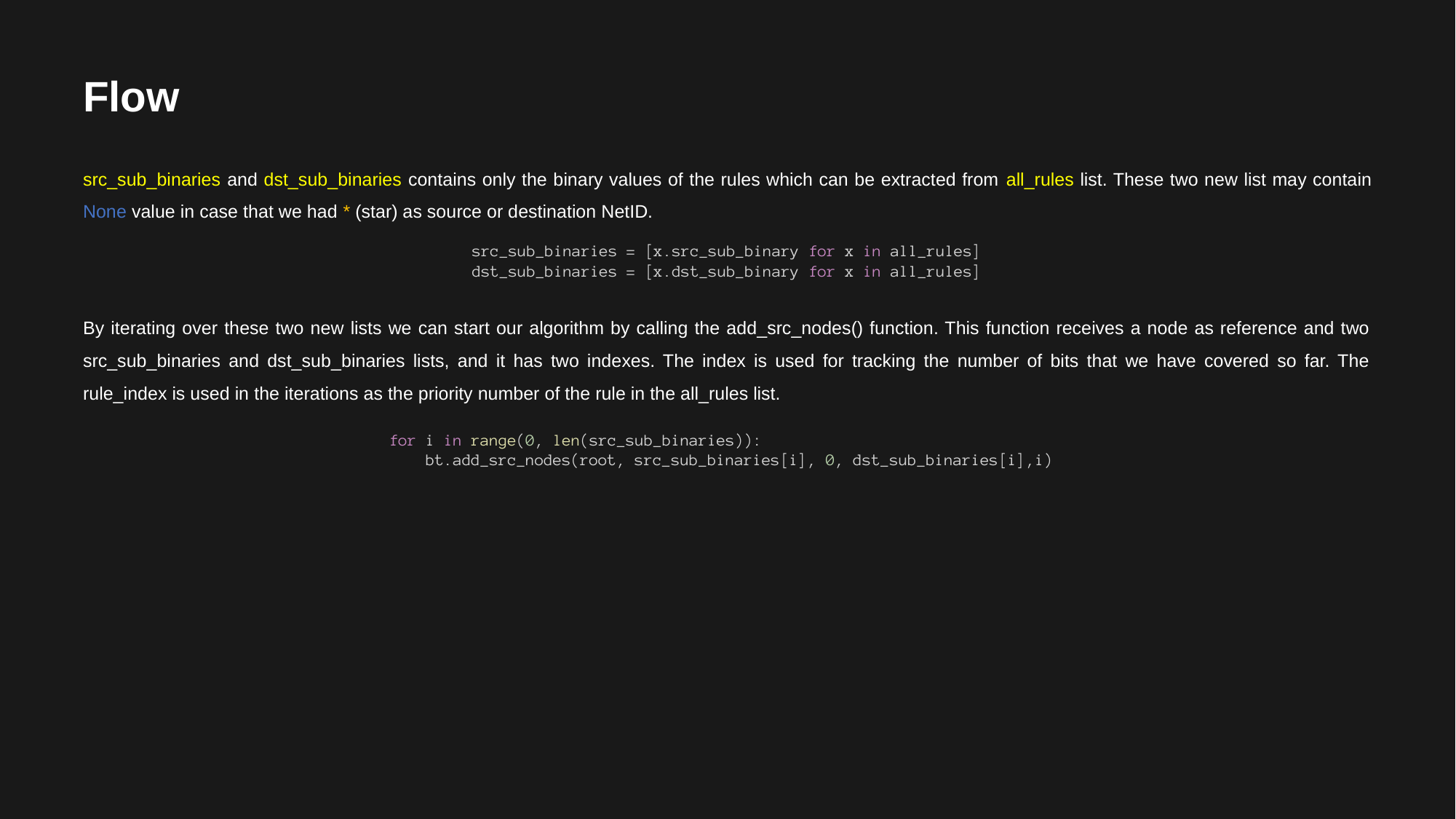

# Flow
src_sub_binaries and dst_sub_binaries contains only the binary values of the rules which can be extracted from all_rules list. These two new list may contain None value in case that we had * (star) as source or destination NetID.
src_sub_binaries = [x.src_sub_binary for x in all_rules]
dst_sub_binaries = [x.dst_sub_binary for x in all_rules]
By iterating over these two new lists we can start our algorithm by calling the add_src_nodes() function. This function receives a node as reference and two src_sub_binaries and dst_sub_binaries lists, and it has two indexes. The index is used for tracking the number of bits that we have covered so far. The rule_index is used in the iterations as the priority number of the rule in the all_rules list.
for i in range(0, len(src_sub_binaries)):
    bt.add_src_nodes(root, src_sub_binaries[i], 0, dst_sub_binaries[i],i)